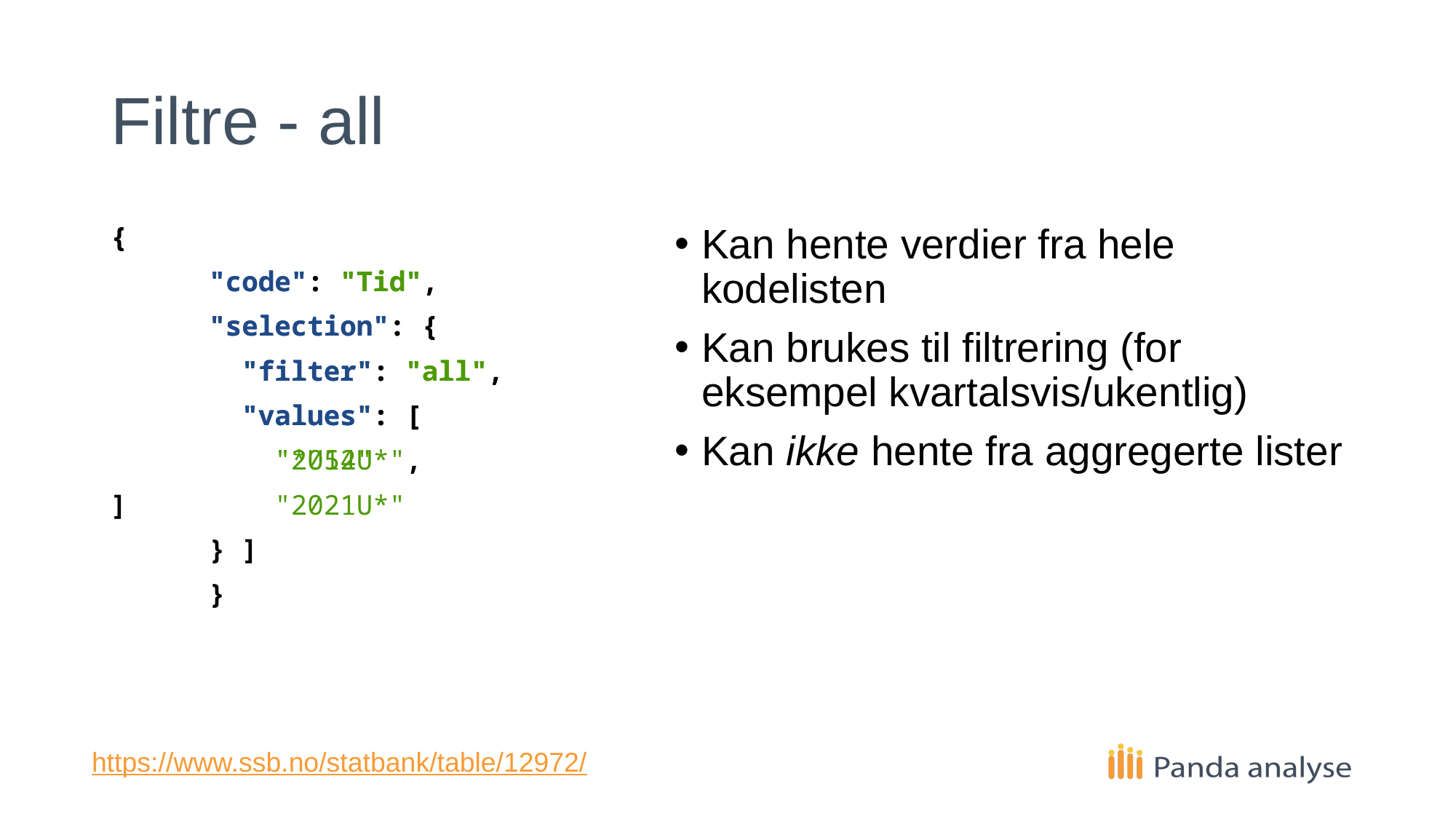

# Filtre - all
{
      "code": "Tid",
      "selection": {
        "filter": "all",
        "values": [
          "*U52"
]
      }
{
      "code": "Tid",
      "selection": {
        "filter": "all",
        "values": [
          "2014U*",
          "2021U*"
        ]
      }
Kan hente verdier fra hele kodelisten
Kan brukes til filtrering (for eksempel kvartalsvis/ukentlig)
Kan ikke hente fra aggregerte lister

https://www.ssb.no/statbank/table/12972/